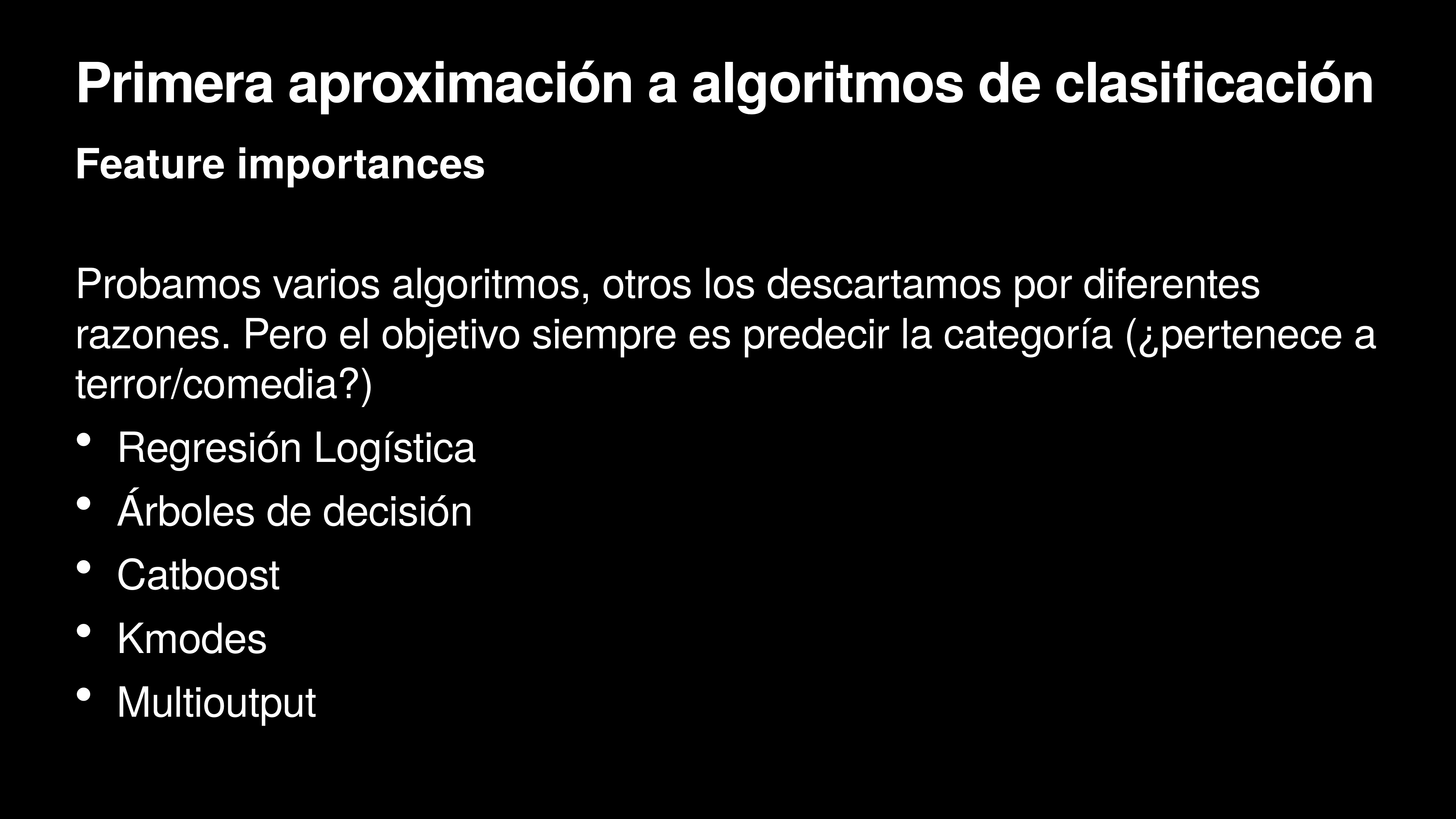

# Primera aproximación a algoritmos de clasificación
Feature importances
Probamos varios algoritmos, otros los descartamos por diferentes razones. Pero el objetivo siempre es predecir la categoría (¿pertenece a terror/comedia?)
Regresión Logística
Árboles de decisión
Catboost
Kmodes
Multioutput